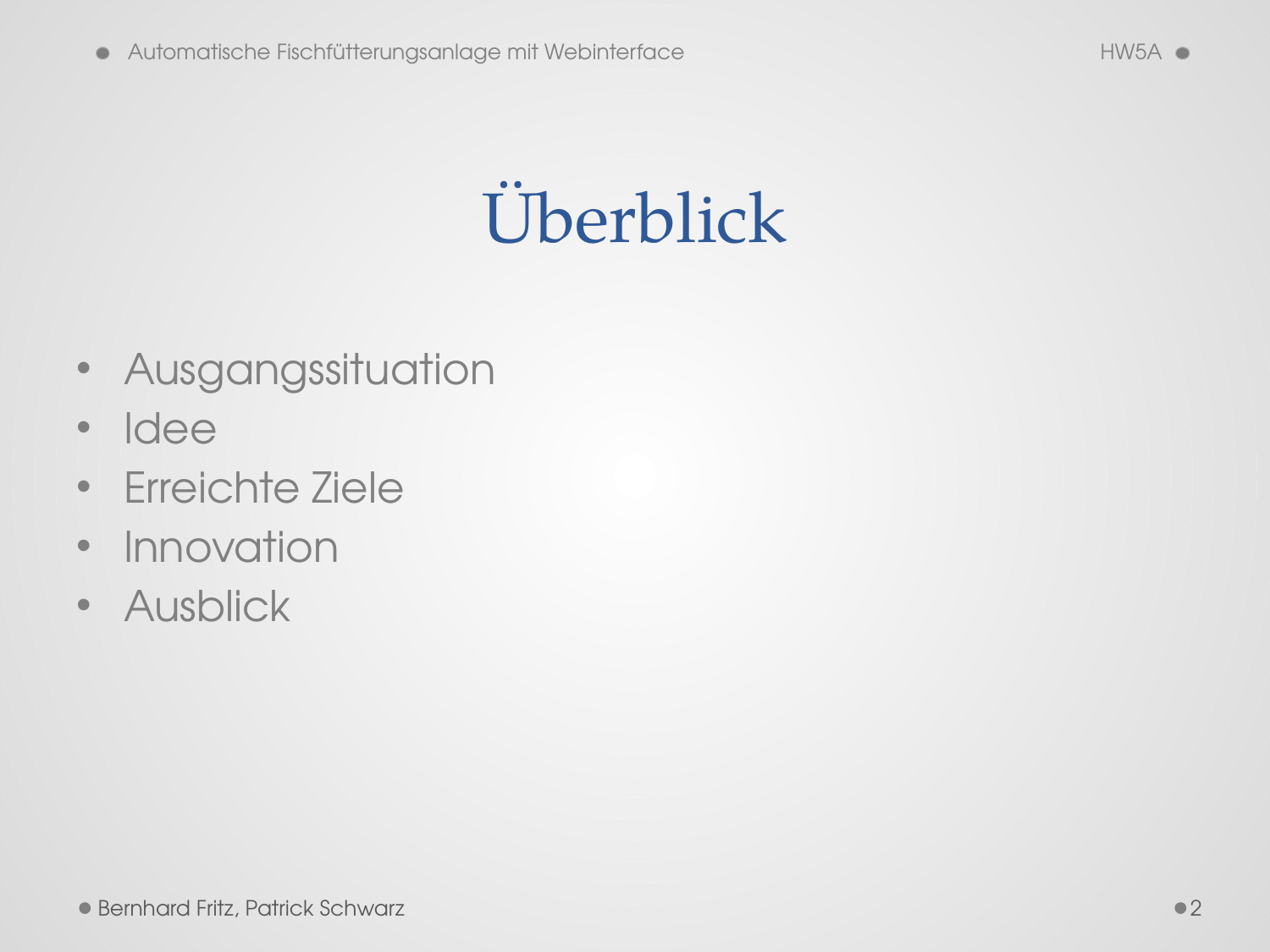

Automatische Fischfütterungsanlage mit Webinterface
HW5A
# Überblick
Ausgangssituation
Idee
Erreichte Ziele
Innovation
Ausblick

Bernhard Fritz, Patrick Schwarz
2